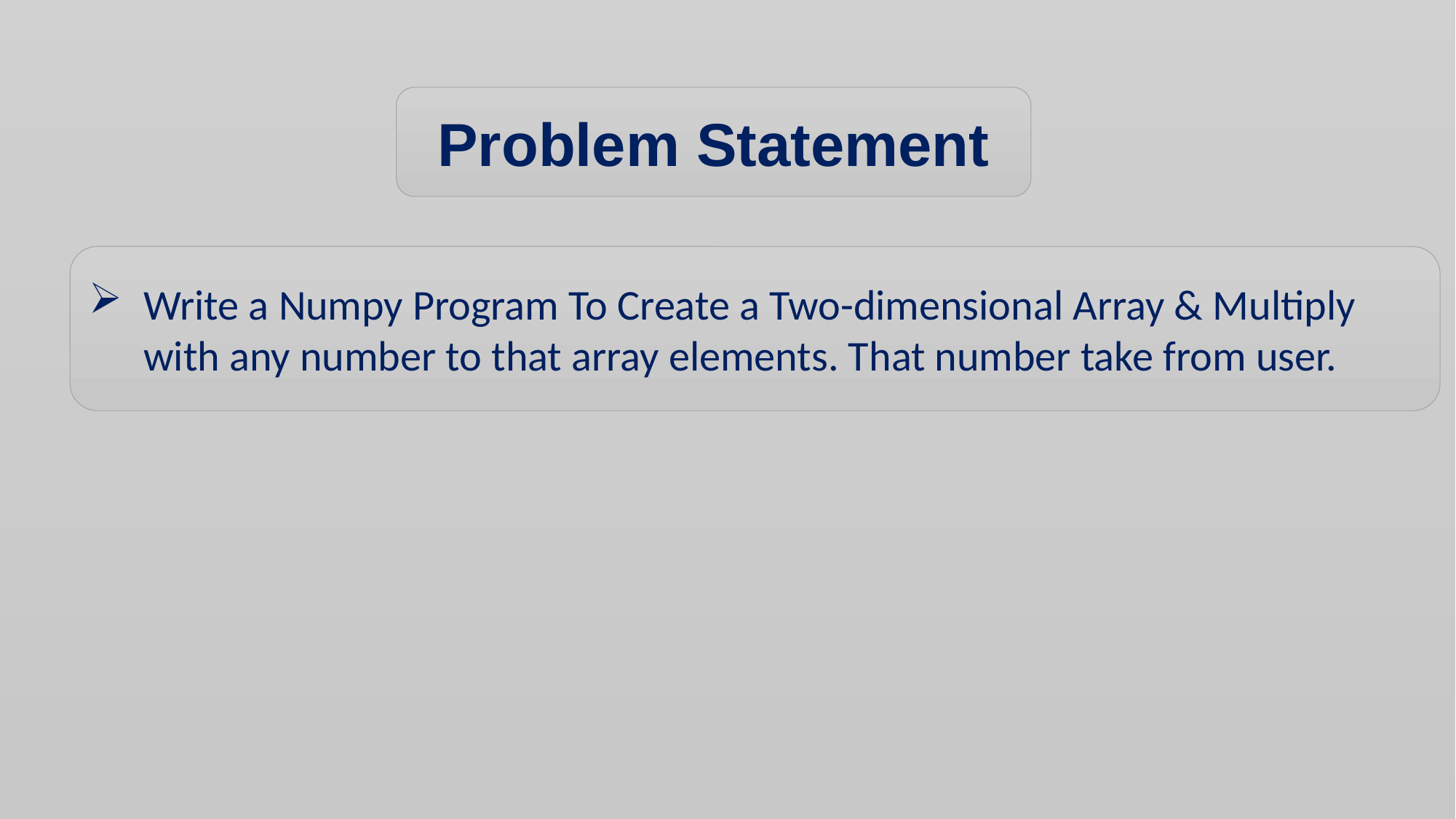

Problem Statement
Write a Numpy Program To Create a Two-dimensional Array & Multiply with any number to that array elements. That number take from user.